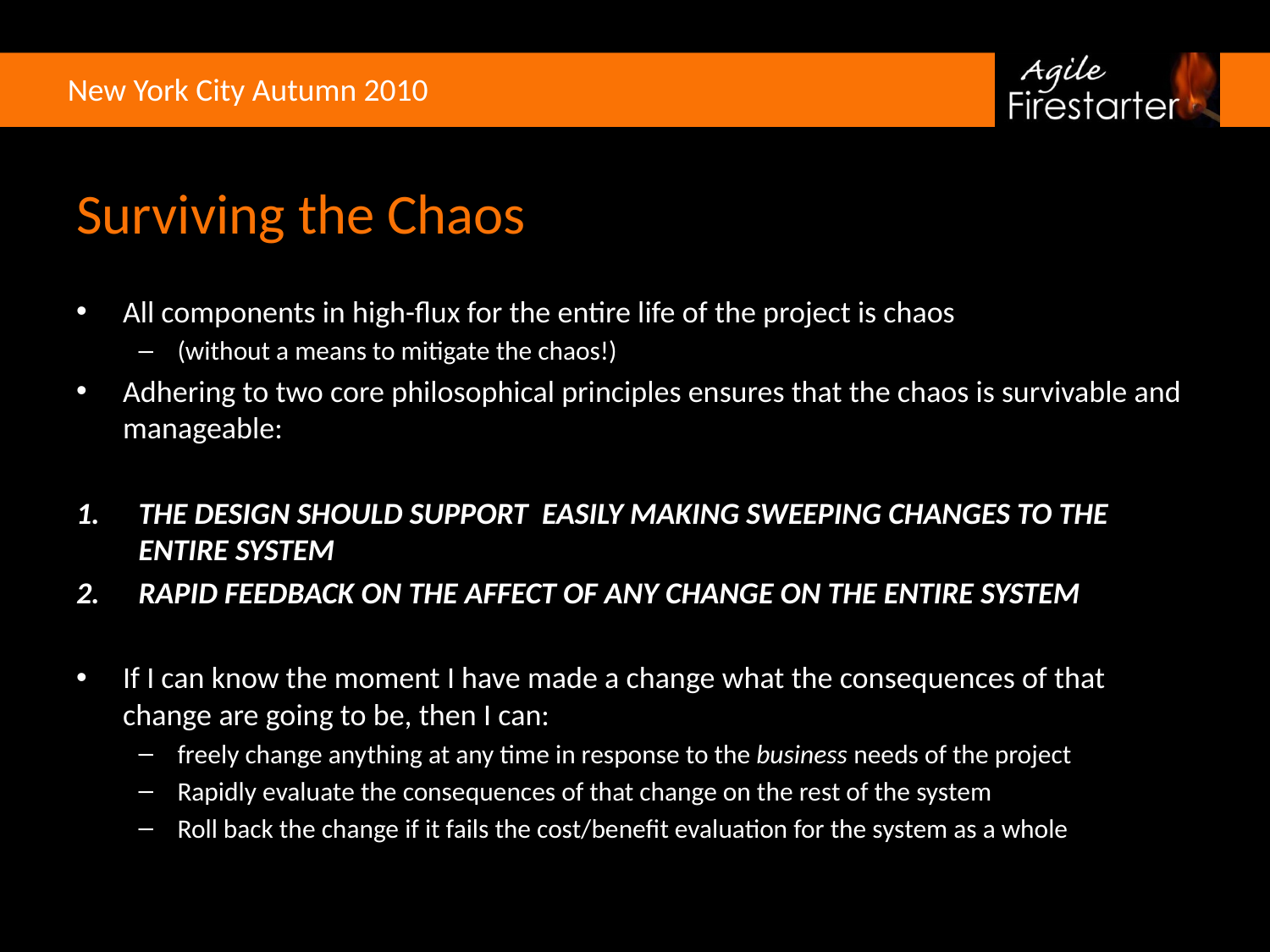

# Surviving the Chaos
All components in high-flux for the entire life of the project is chaos
(without a means to mitigate the chaos!)
Adhering to two core philosophical principles ensures that the chaos is survivable and manageable:

THE DESIGN SHOULD SUPPORT  EASILY MAKING SWEEPING CHANGES TO THE ENTIRE SYSTEM
RAPID FEEDBACK ON THE AFFECT OF ANY CHANGE ON THE ENTIRE SYSTEM

If I can know the moment I have made a change what the consequences of that change are going to be, then I can:
freely change anything at any time in response to the business needs of the project
Rapidly evaluate the consequences of that change on the rest of the system
Roll back the change if it fails the cost/benefit evaluation for the system as a whole